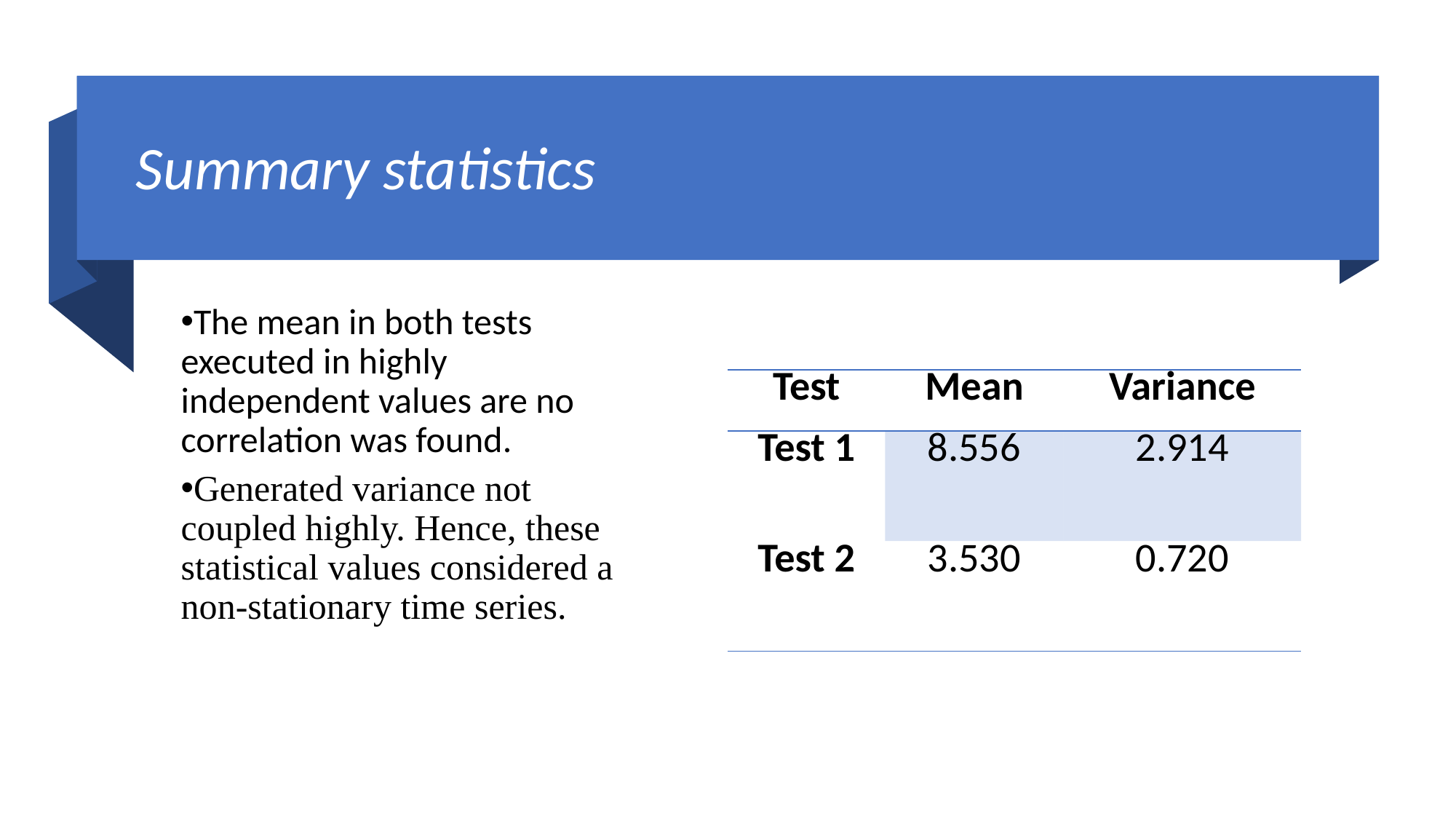

# Summary statistics
The mean in both tests executed in highly independent values are no correlation was found.
Generated variance not coupled highly. Hence, these statistical values considered a non-stationary time series.

| Test | Mean | Variance |
| --- | --- | --- |
| Test 1 | 8.556 | 2.914 |
| Test 2 | 3.530 | 0.720 |